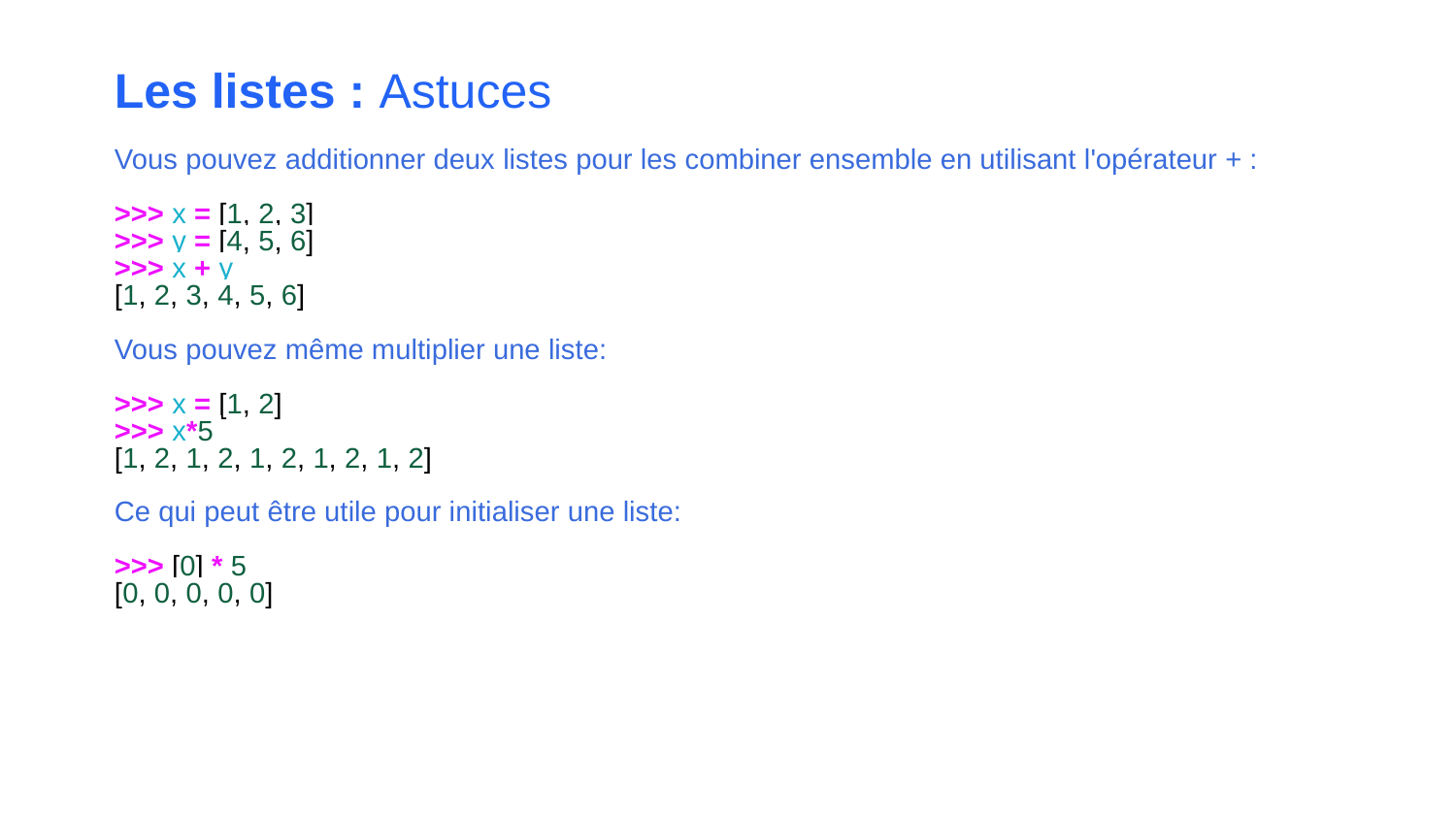

Les listes : Astuces
Vous pouvez additionner deux listes pour les combiner ensemble en utilisant l'opérateur + :

>>> x = [1, 2, 3]
>>> y = [4, 5, 6]
>>> x + y
[1, 2, 3, 4, 5, 6]

Vous pouvez même multiplier une liste:

>>> x = [1, 2]
>>> x*5
[1, 2, 1, 2, 1, 2, 1, 2, 1, 2]

Ce qui peut être utile pour initialiser une liste:

>>> [0] * 5
[0, 0, 0, 0, 0]